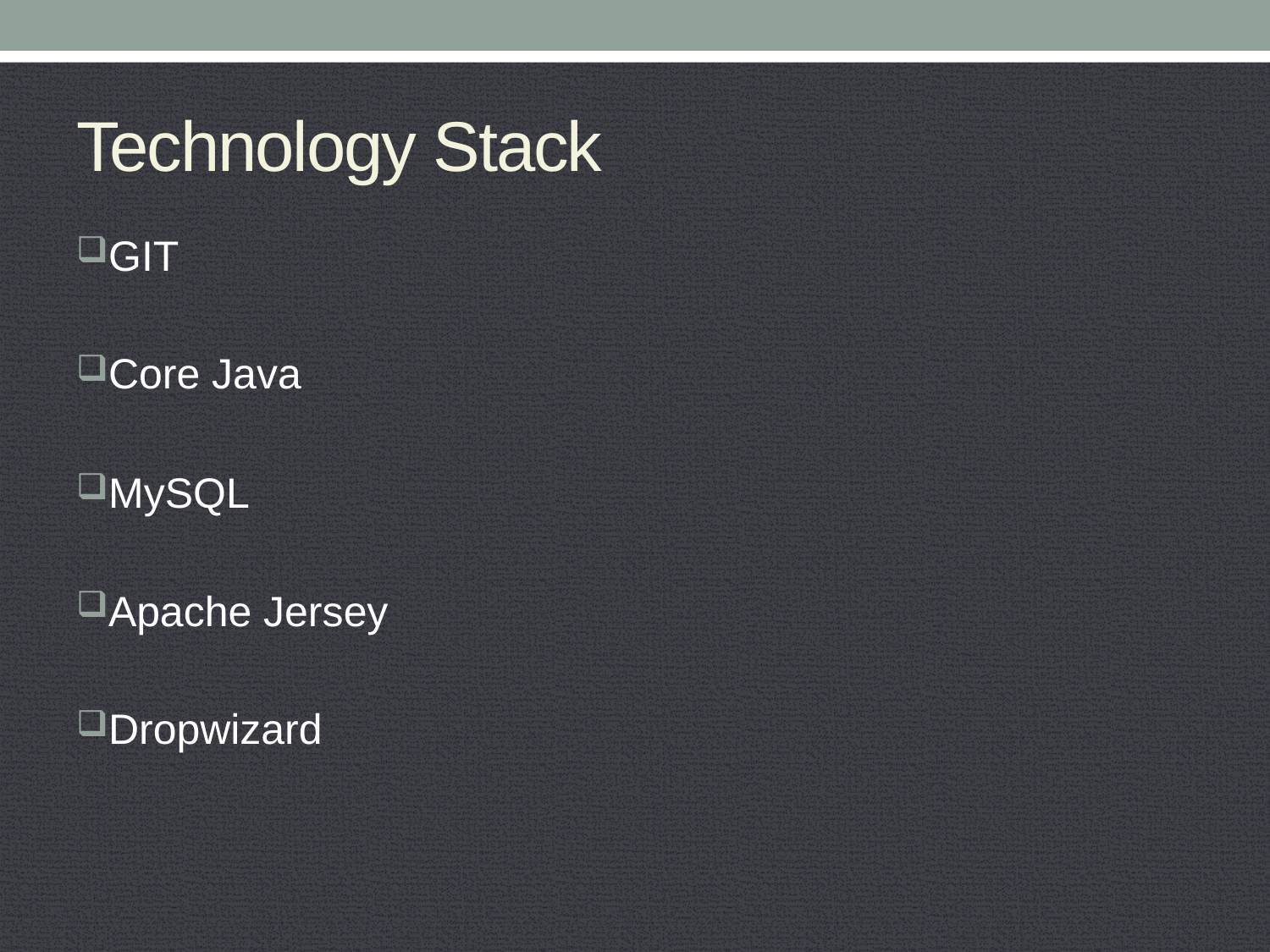

# Technology Stack
GIT

Core Java

MySQL

Apache Jersey

Dropwizard